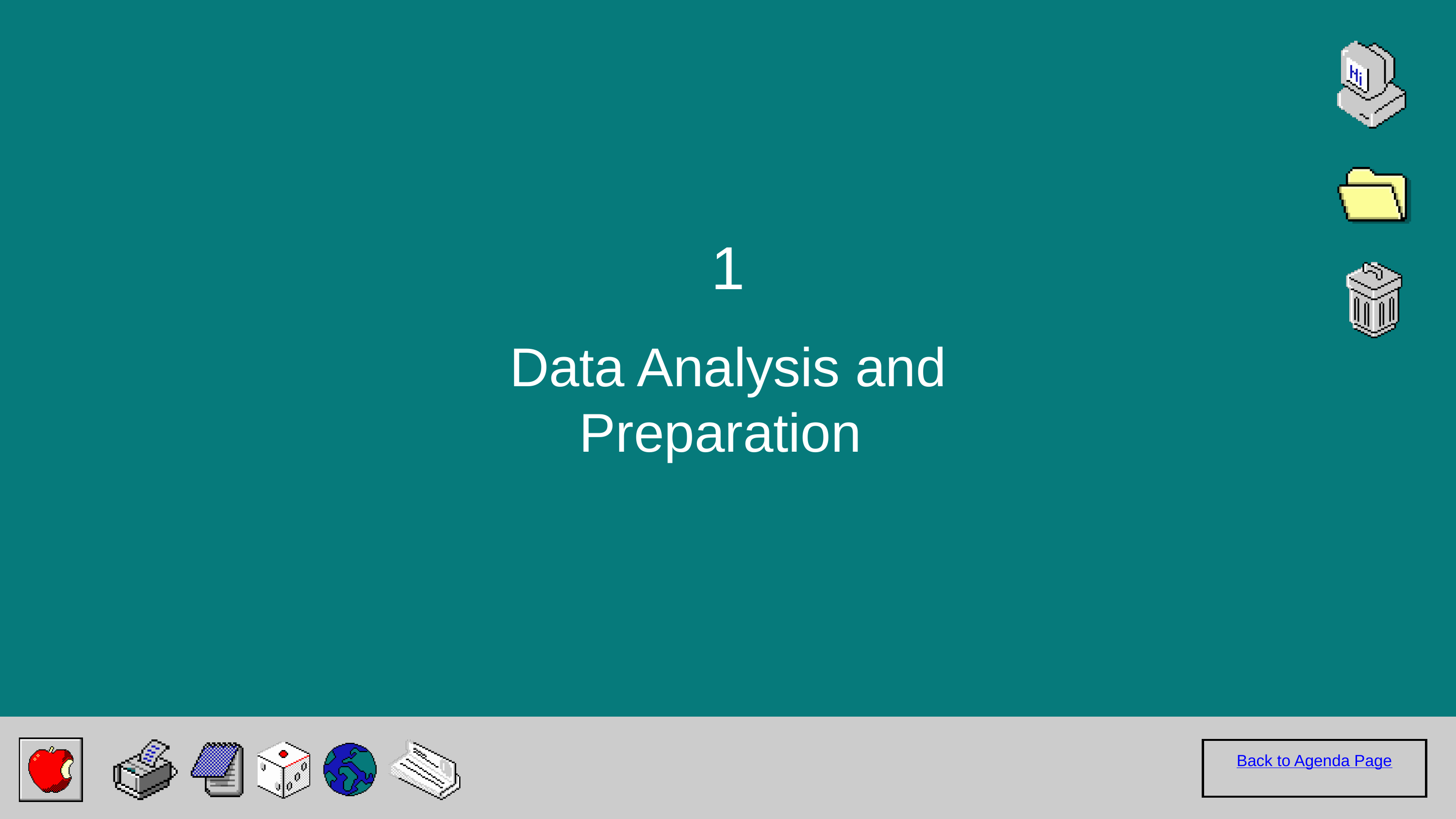

1

Data Analysis and Preparation

Back to Agenda Page